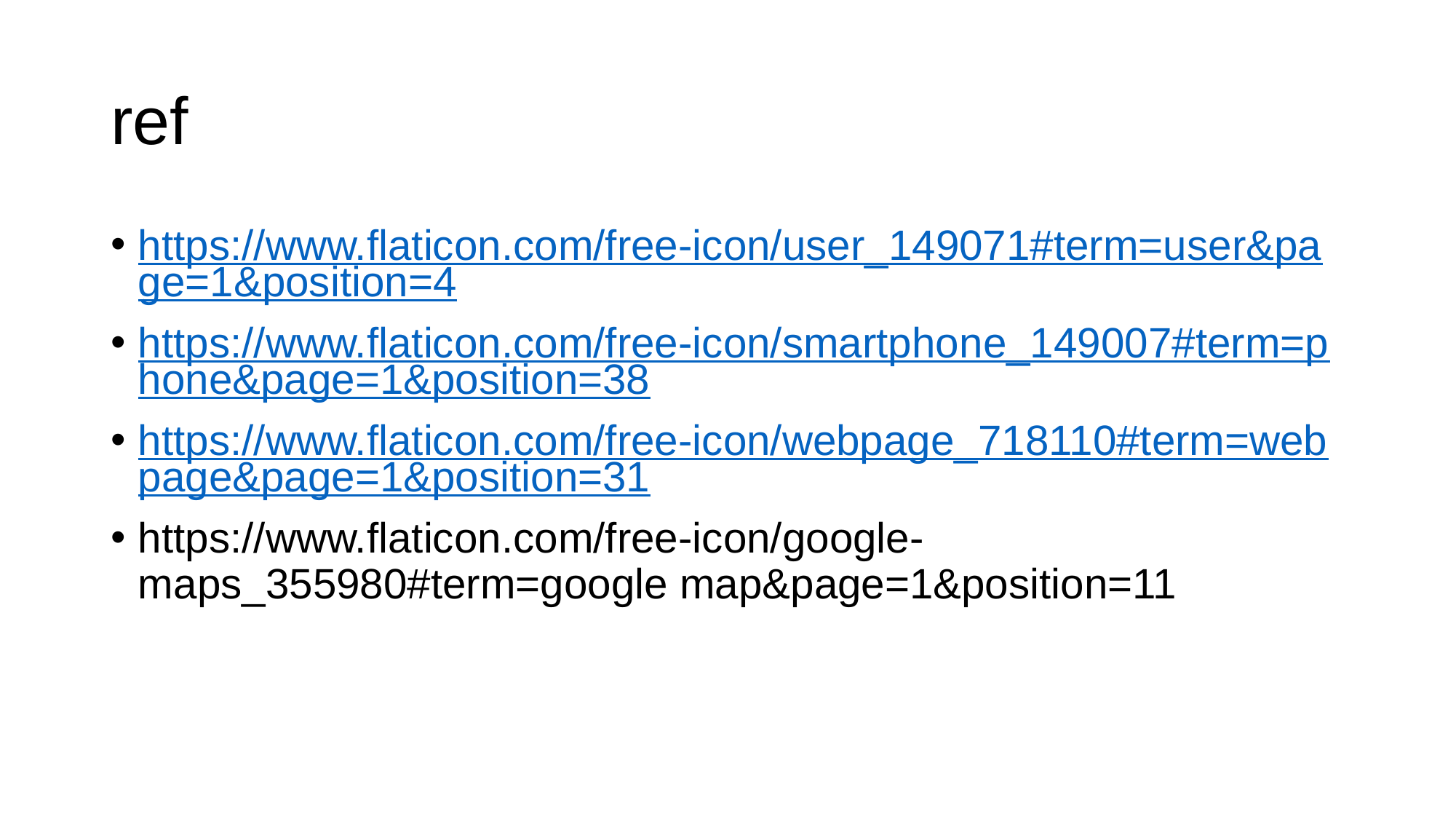

# ref
https://www.flaticon.com/free-icon/user_149071#term=user&page=1&position=4
https://www.flaticon.com/free-icon/smartphone_149007#term=phone&page=1&position=38
https://www.flaticon.com/free-icon/webpage_718110#term=webpage&page=1&position=31
https://www.flaticon.com/free-icon/google-maps_355980#term=google map&page=1&position=11